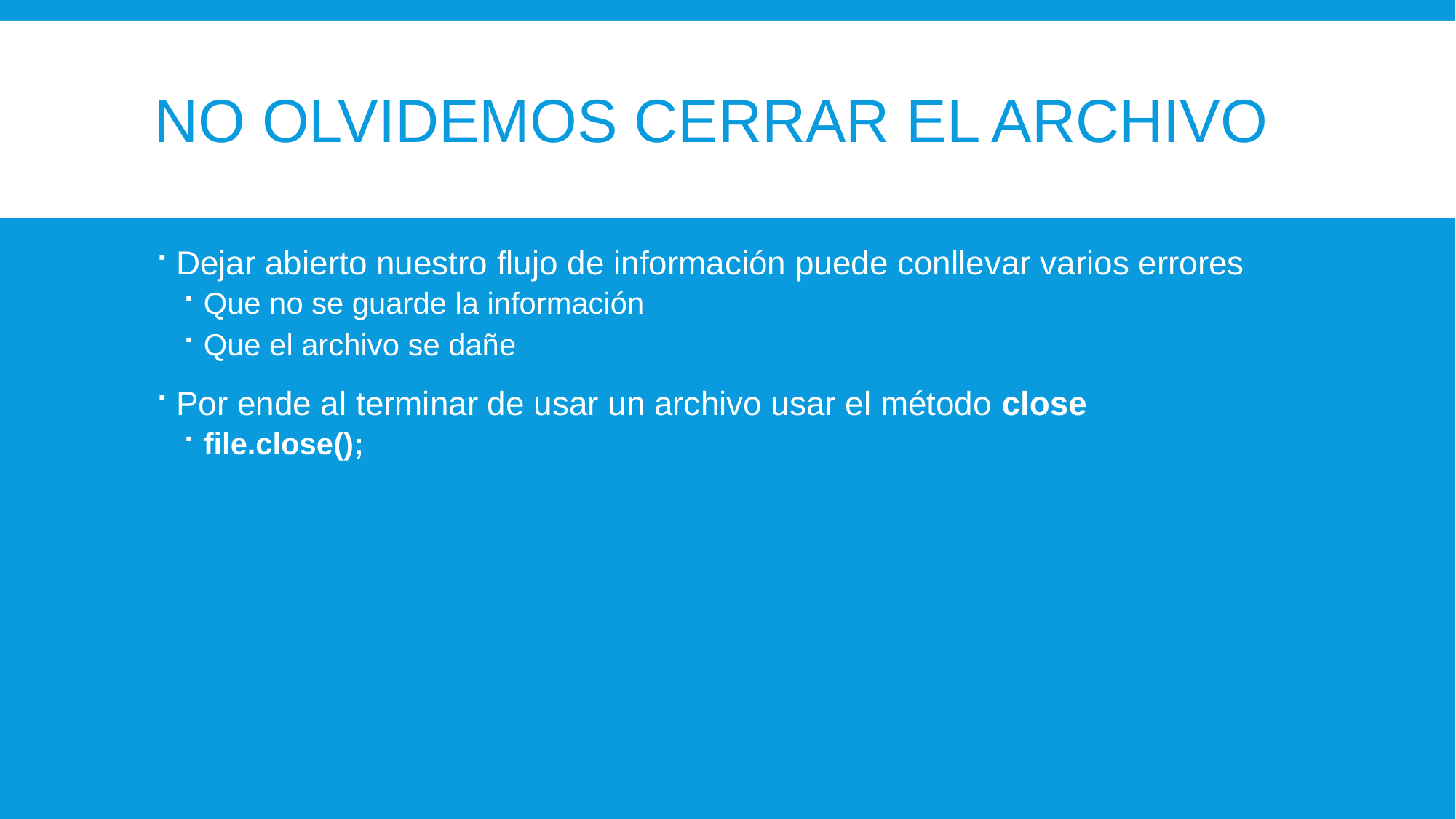

# No olvidemos cerrar el archivo
Dejar abierto nuestro flujo de información puede conllevar varios errores
Que no se guarde la información
Que el archivo se dañe
Por ende al terminar de usar un archivo usar el método close
file.close();